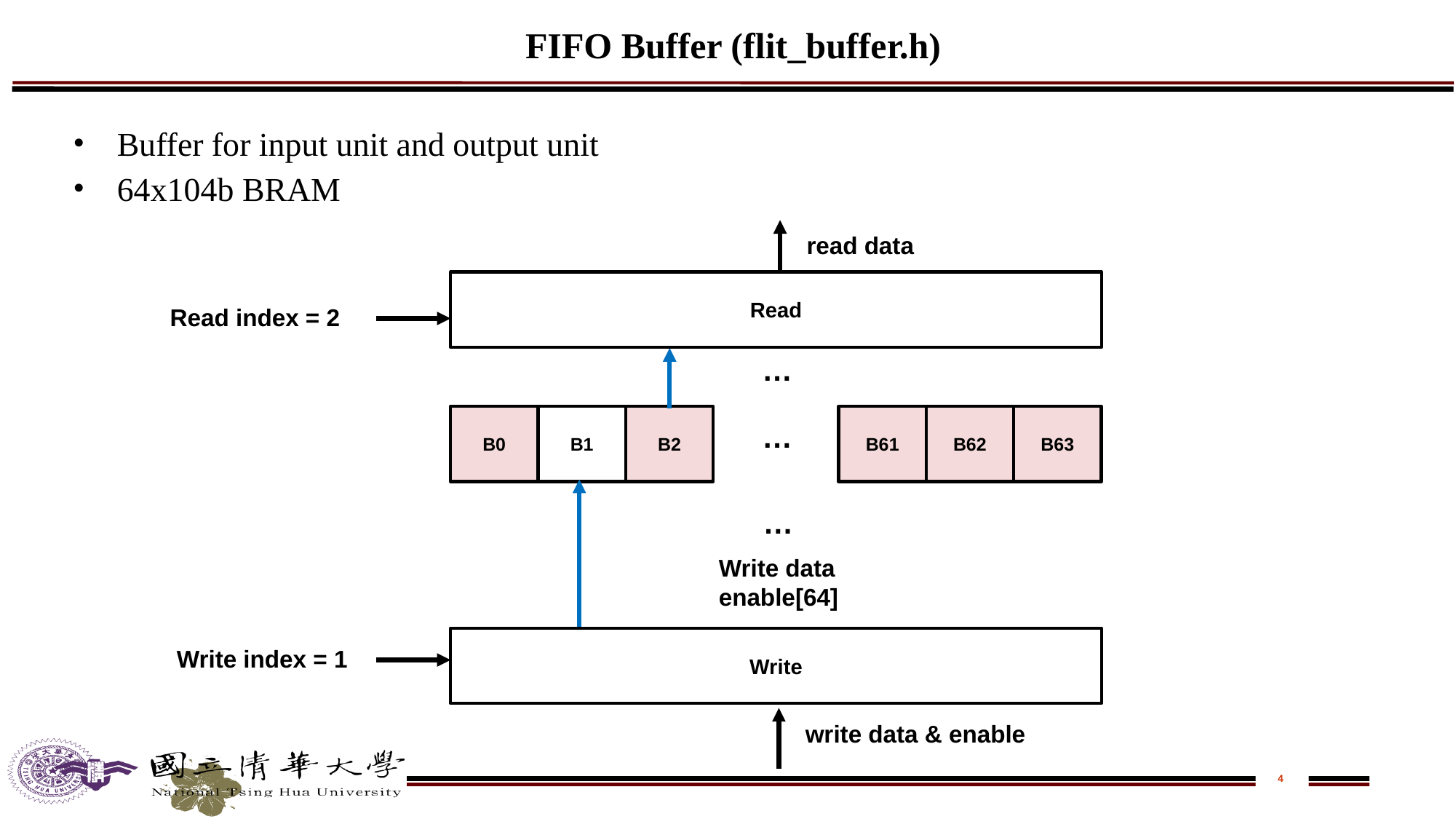

# FIFO Buffer (flit_buffer.h)
Buffer for input unit and output unit
64x104b BRAM
read data
Read
Read index = 2
…
B0
B1
B2
B61
B62
B63
…
…
Write data
enable[64]
Write
Write index = 1
write data & enable